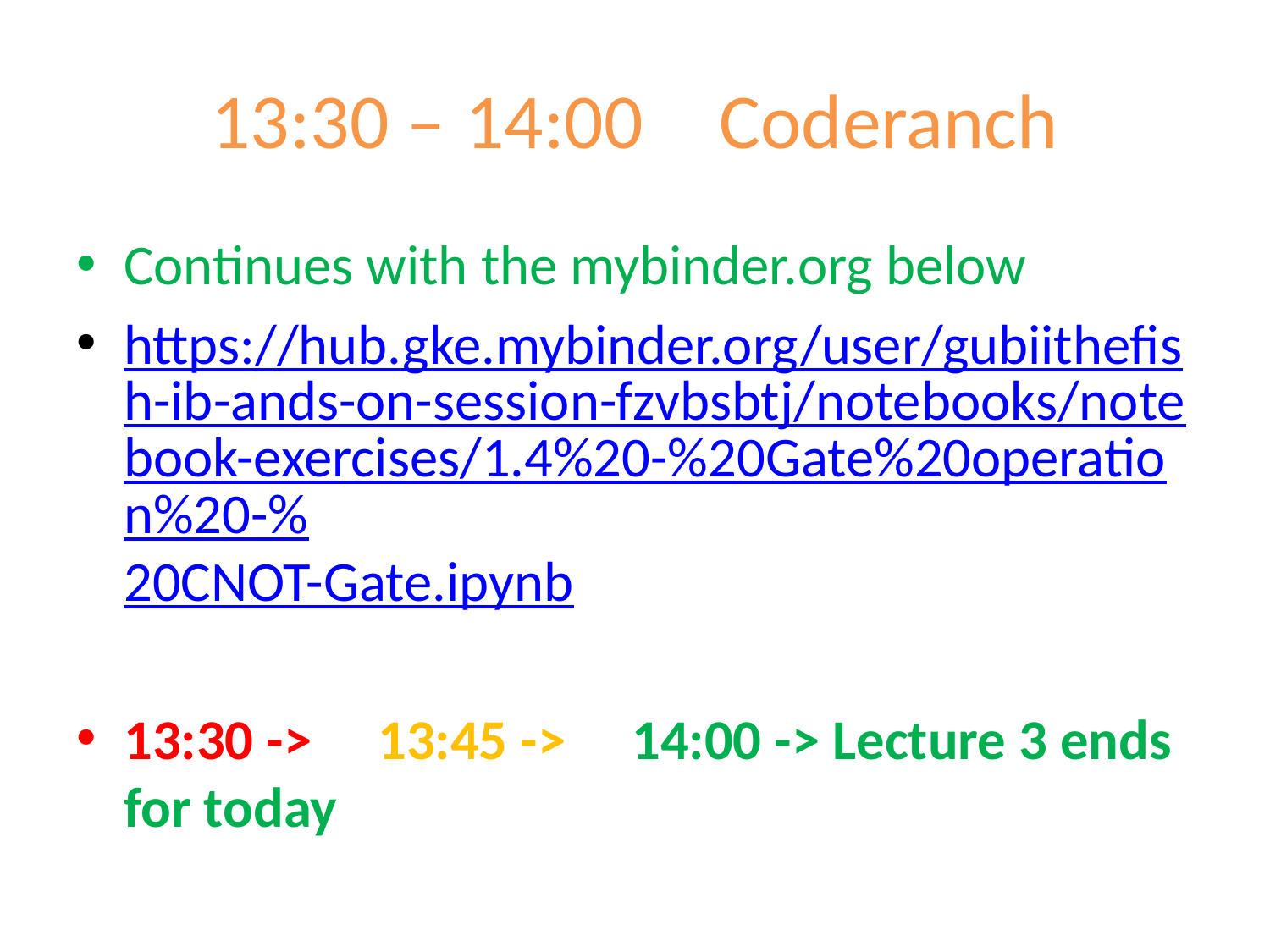

# 13:30 – 	14:00	Coderanch
Continues with the mybinder.org below
https://hub.gke.mybinder.org/user/gubiithefish-ib-ands-on-session-fzvbsbtj/notebooks/notebook-exercises/1.4%20-%20Gate%20operation%20-%20CNOT-Gate.ipynb

13:30 ->	13:45 ->	14:00 -> Lecture 3 ends for today